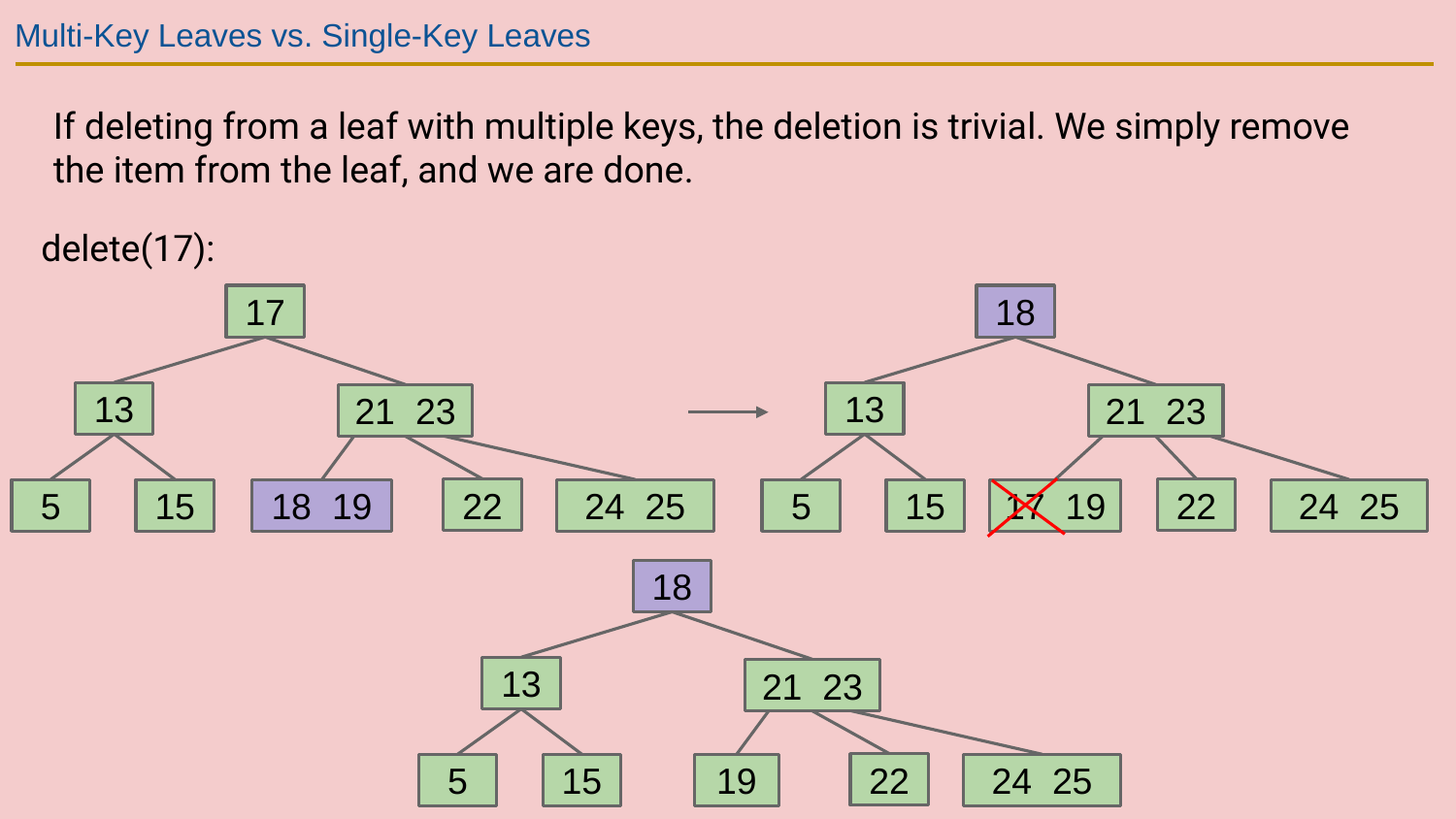

# Multi-Key Leaves vs. Single-Key Leaves
If deleting from a leaf with multiple keys, the deletion is trivial. We simply remove the item from the leaf, and we are done.
delete(17):
17
18
13
21  23
22
15
17  19
24  25
5
13
21  23
22
15
18  19
24  25
5
18
13
21  23
22
15
19
24  25
5